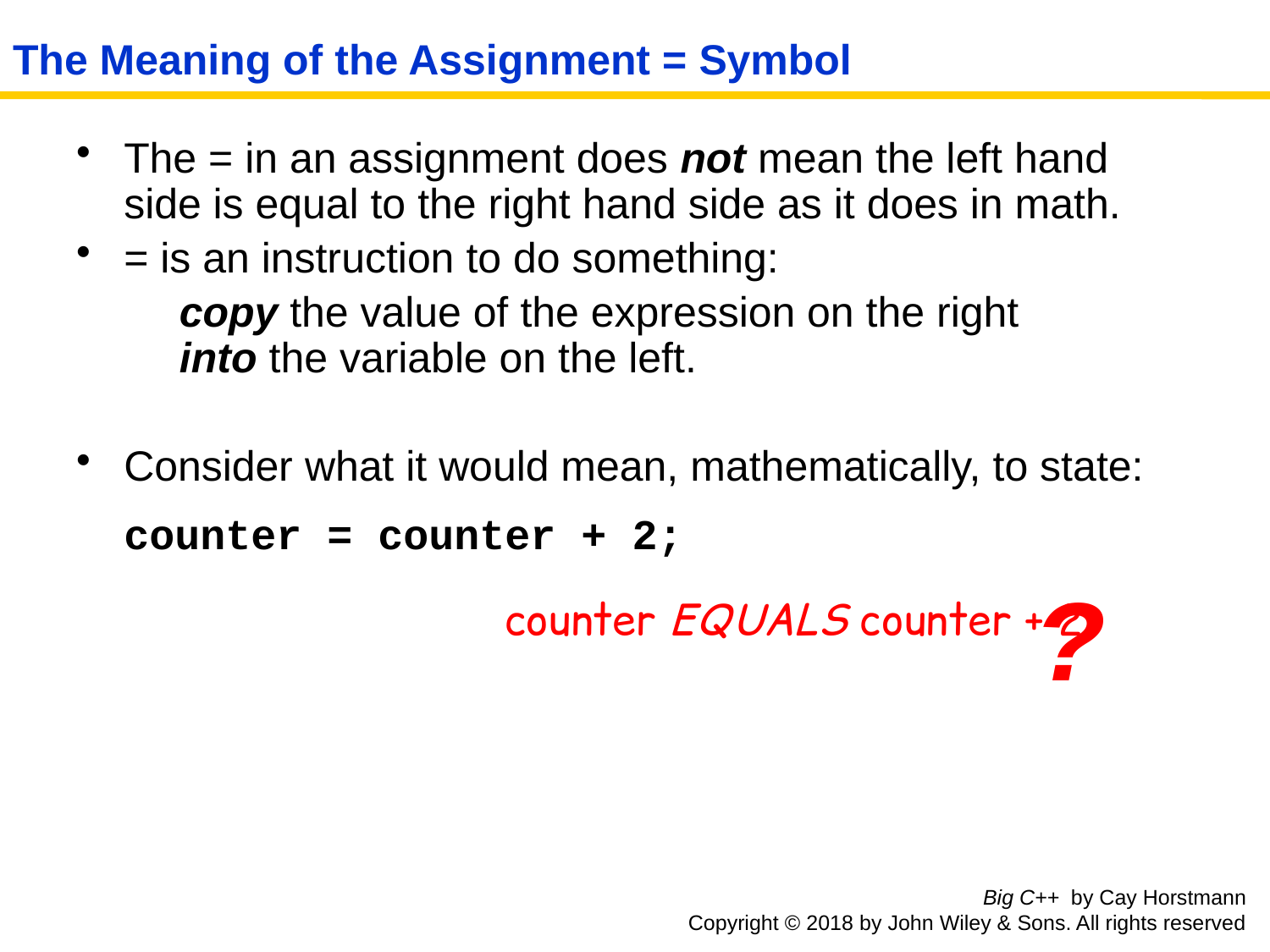

# The Meaning of the Assignment = Symbol
The = in an assignment does not mean the left hand
side is equal to the right hand side as it does in math.
= is an instruction to do something:
	copy the value of the expression on the right
into the variable on the left.

Consider what it would mean, mathematically, to state:
counter = counter + 2;

				counter EQUALS counter + 2
?
Big C++  by Cay Horstmann
Copyright © 2018 by John Wiley & Sons. All rights reserved